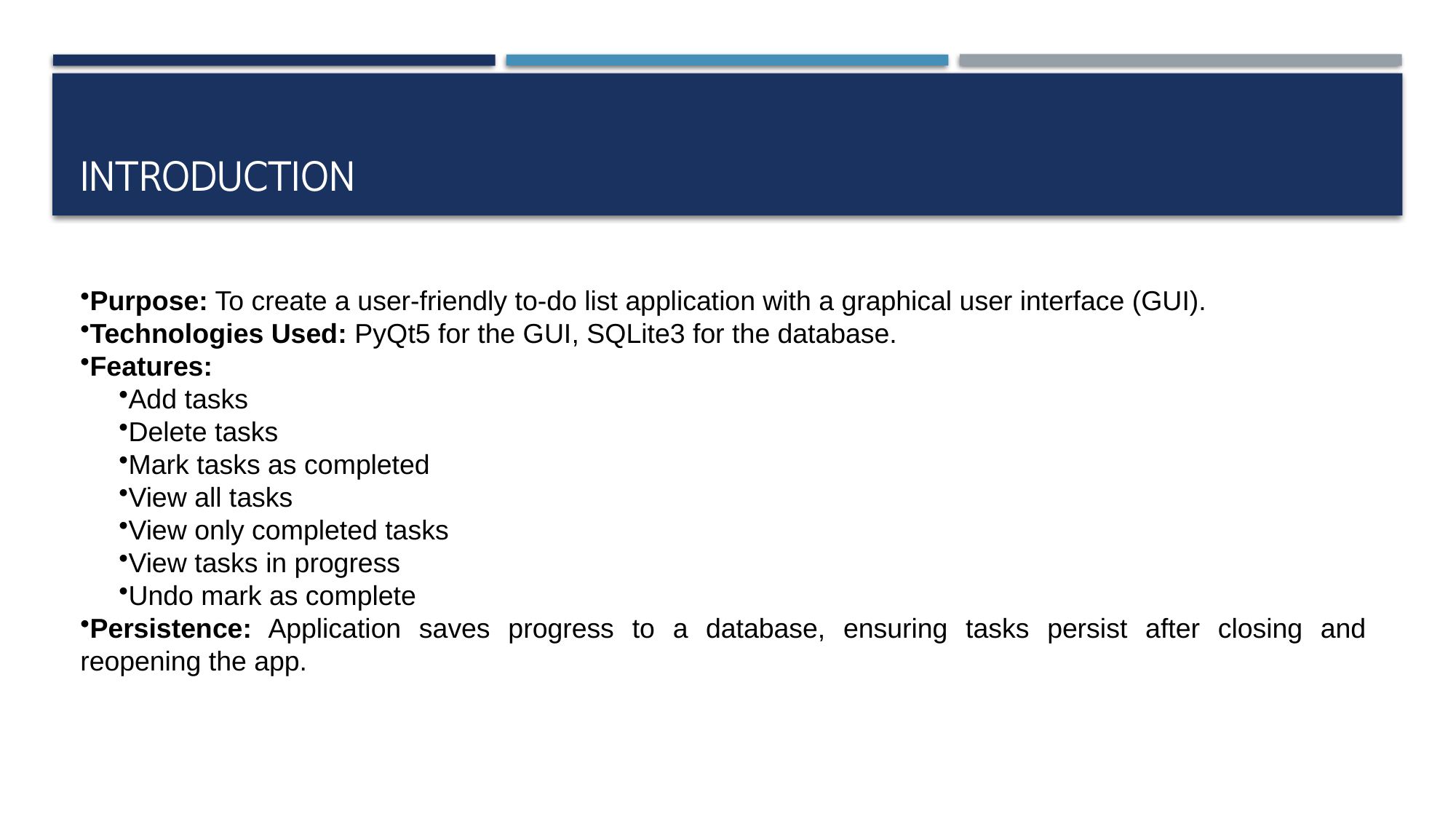

# introduction
Purpose: To create a user-friendly to-do list application with a graphical user interface (GUI).
Technologies Used: PyQt5 for the GUI, SQLite3 for the database.
Features:
Add tasks
Delete tasks
Mark tasks as completed
View all tasks
View only completed tasks
View tasks in progress
Undo mark as complete
Persistence: Application saves progress to a database, ensuring tasks persist after closing and reopening the app.